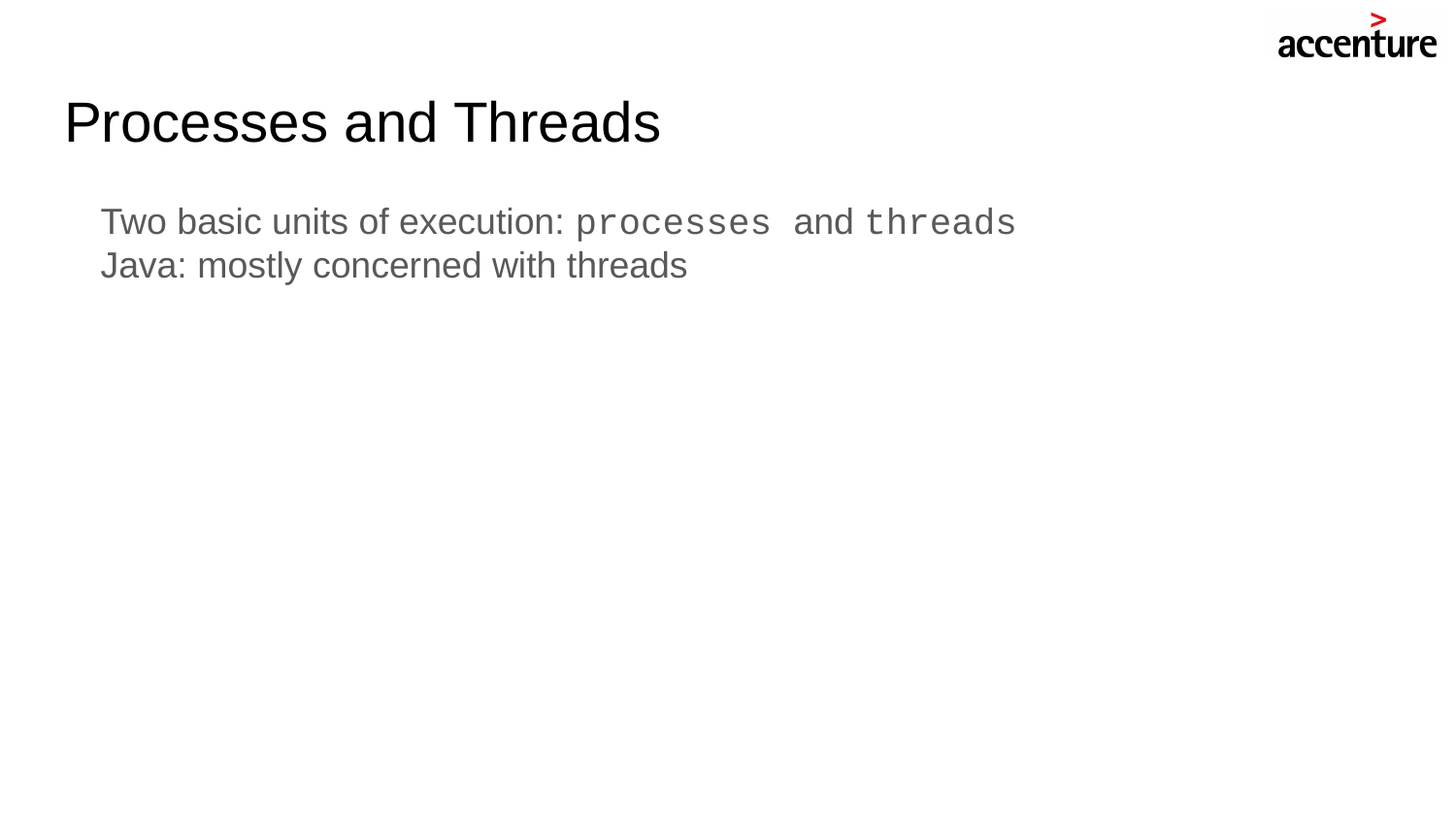

# Processes and Threads
Two basic units of execution: processes and threads
Java: mostly concerned with threads